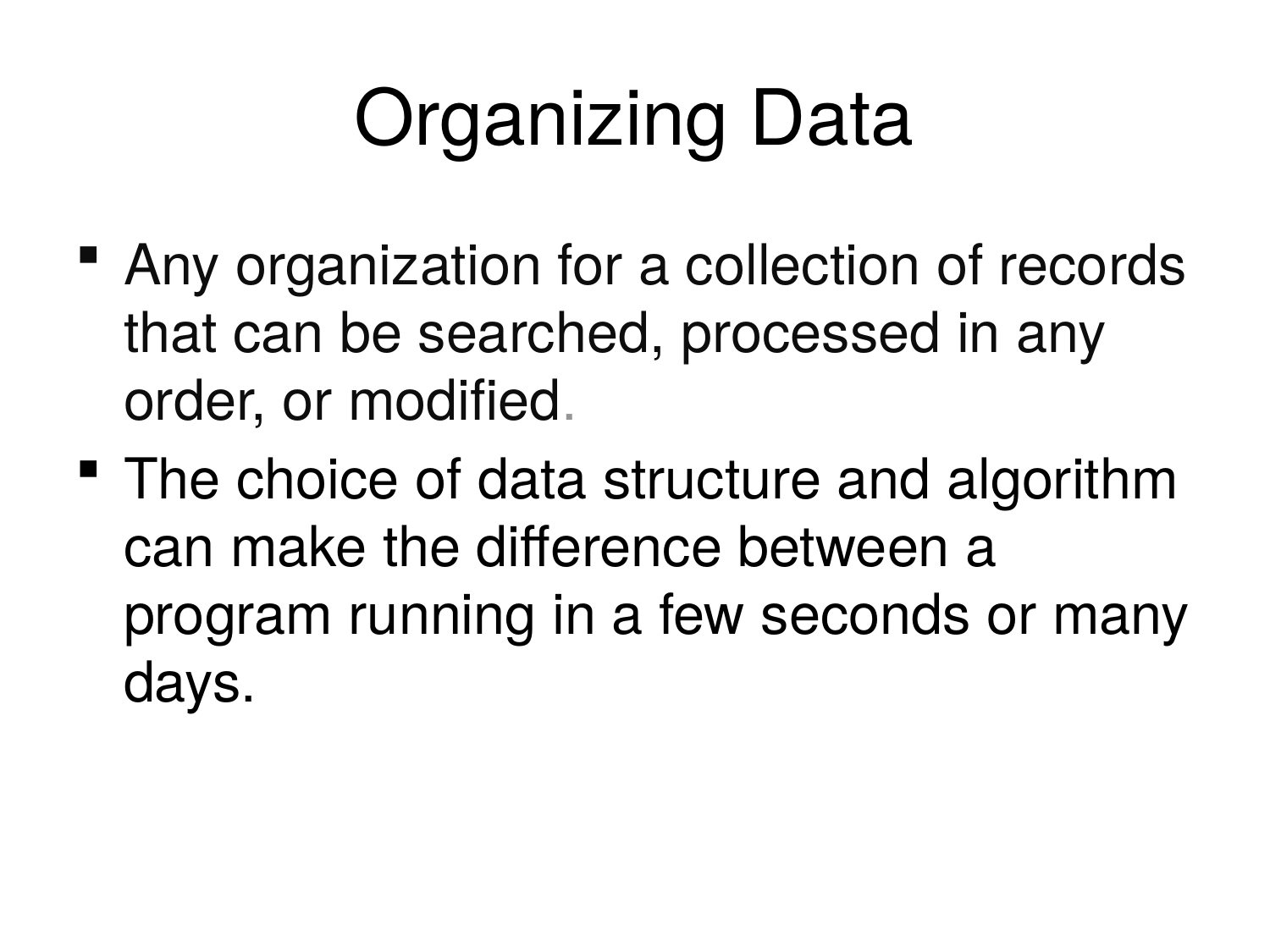

# Organizing Data
Any organization for a collection of records that can be searched, processed in any order, or modified.
The choice of data structure and algorithm can make the difference between a program running in a few seconds or many days.